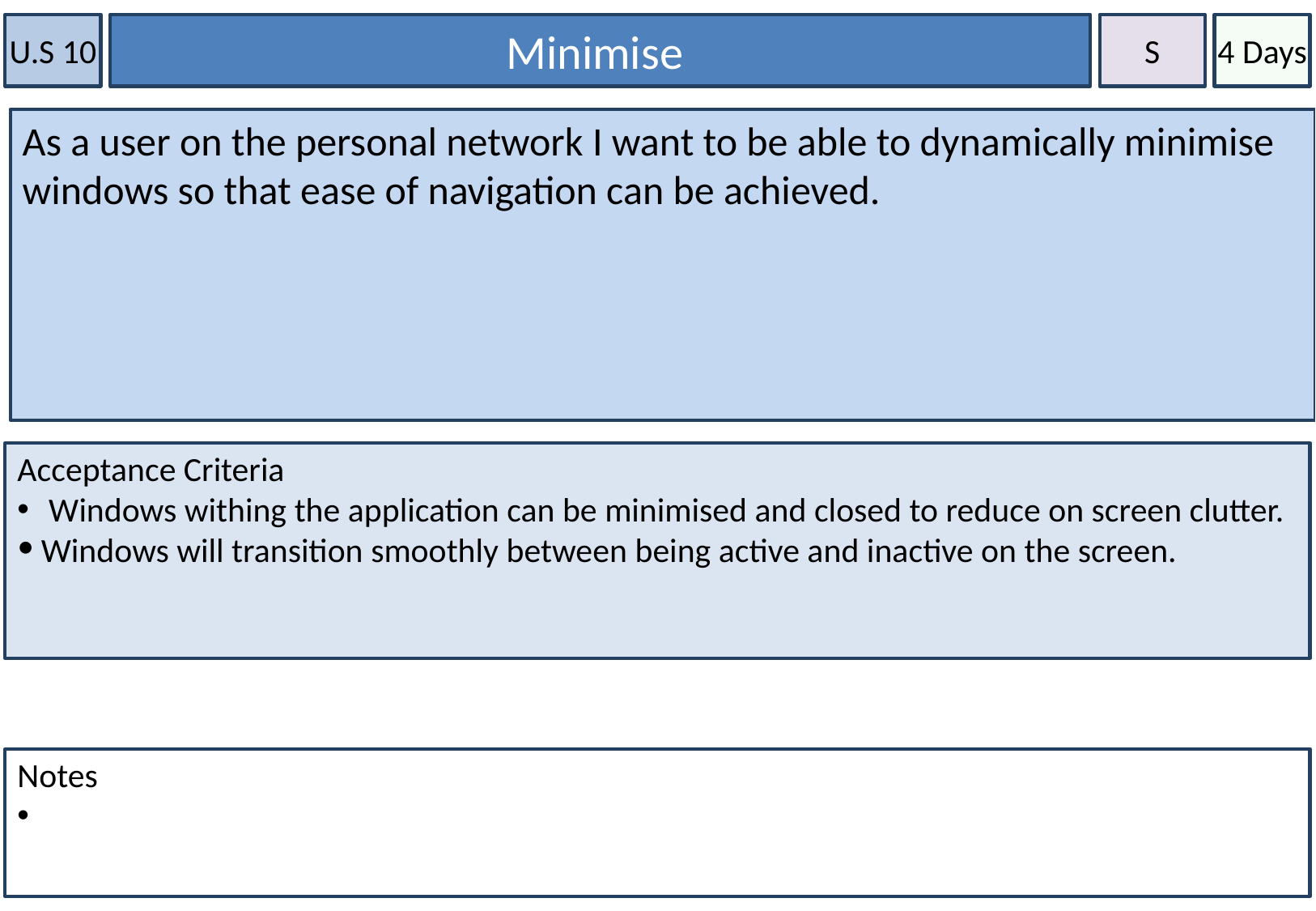

U.S 10
Minimise
S
4 Days
As a user on the personal network I want to be able to dynamically minimise windows so that ease of navigation can be achieved.
Acceptance Criteria
 Windows withing the application can be minimised and closed to reduce on screen clutter.
Windows will transition smoothly between being active and inactive on the screen.
Notes